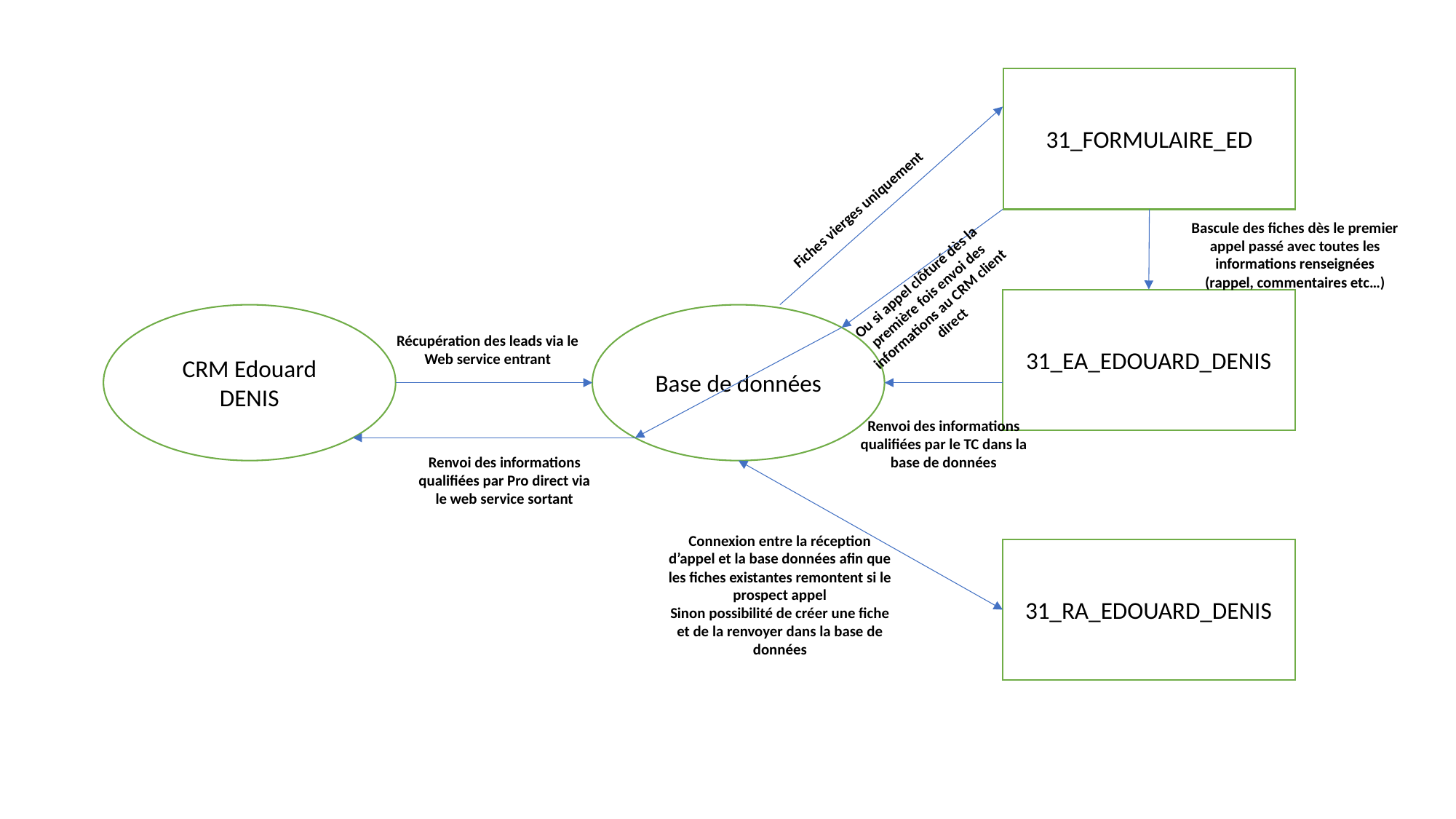

31_FORMULAIRE_ED
Fiches vierges uniquement
Bascule des fiches dès le premier appel passé avec toutes les informations renseignées (rappel, commentaires etc…)
Ou si appel clôturé dès la première fois envoi des informations au CRM client direct
31_EA_EDOUARD_DENIS
CRM Edouard DENIS
Base de données
Récupération des leads via le Web service entrant
Renvoi des informations qualifiées par le TC dans la base de données
Renvoi des informations qualifiées par Pro direct via le web service sortant
Connexion entre la réception d’appel et la base données afin que les fiches existantes remontent si le prospect appel
Sinon possibilité de créer une fiche et de la renvoyer dans la base de données
31_RA_EDOUARD_DENIS